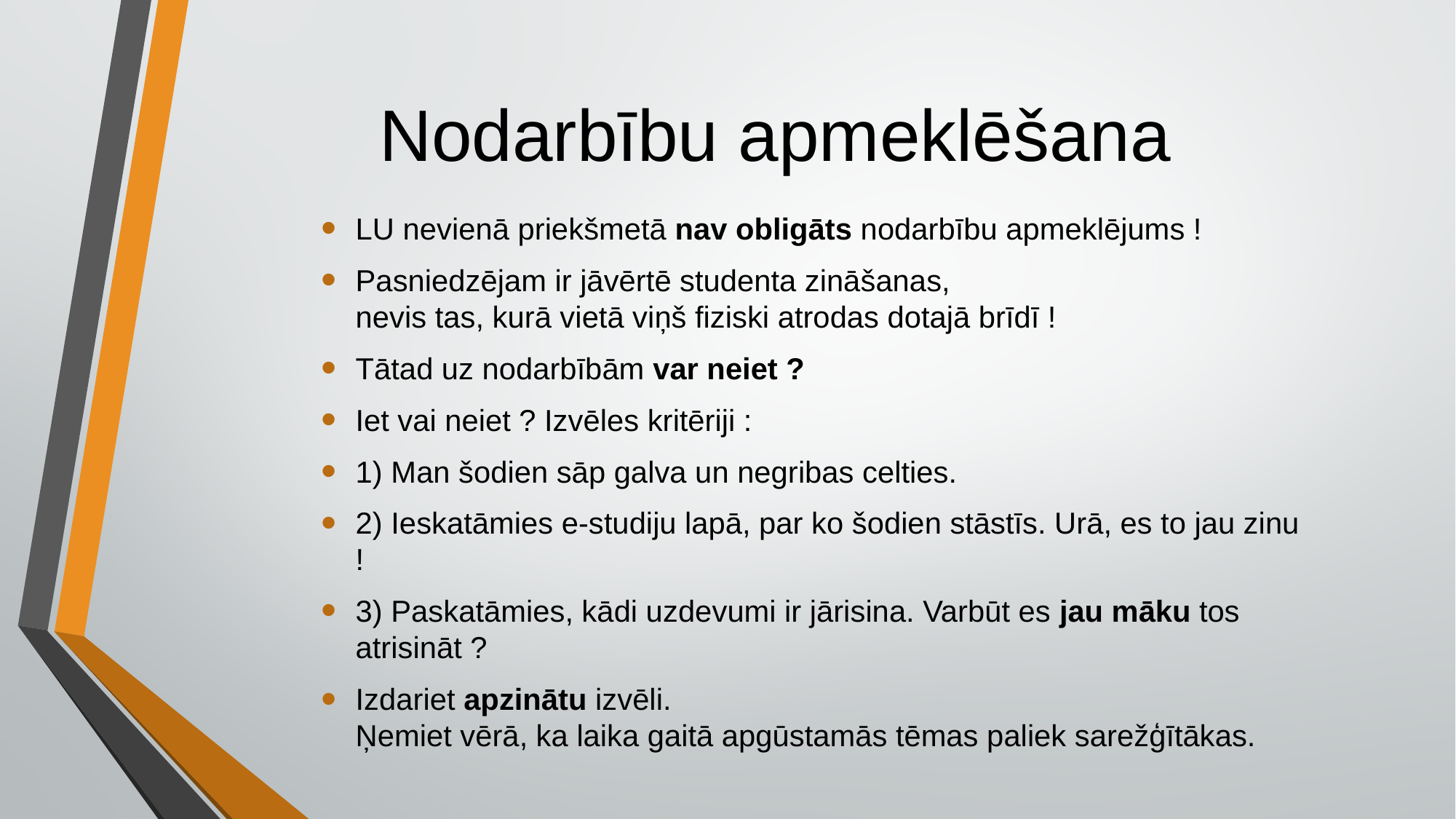

# Nodarbību apmeklēšana
LU nevienā priekšmetā nav obligāts nodarbību apmeklējums !
Pasniedzējam ir jāvērtē studenta zināšanas,
nevis tas, kurā vietā viņš fiziski atrodas dotajā brīdī !
Tātad uz nodarbībām var neiet ?
Iet vai neiet ? Izvēles kritēriji :
1) Man šodien sāp galva un negribas celties.
2) Ieskatāmies e-studiju lapā, par ko šodien stāstīs. Urā, es to jau zinu !
3) Paskatāmies, kādi uzdevumi ir jārisina. Varbūt es jau māku tos atrisināt ?
Izdariet apzinātu izvēli.
Ņemiet vērā, ka laika gaitā apgūstamās tēmas paliek sarežģītākas.